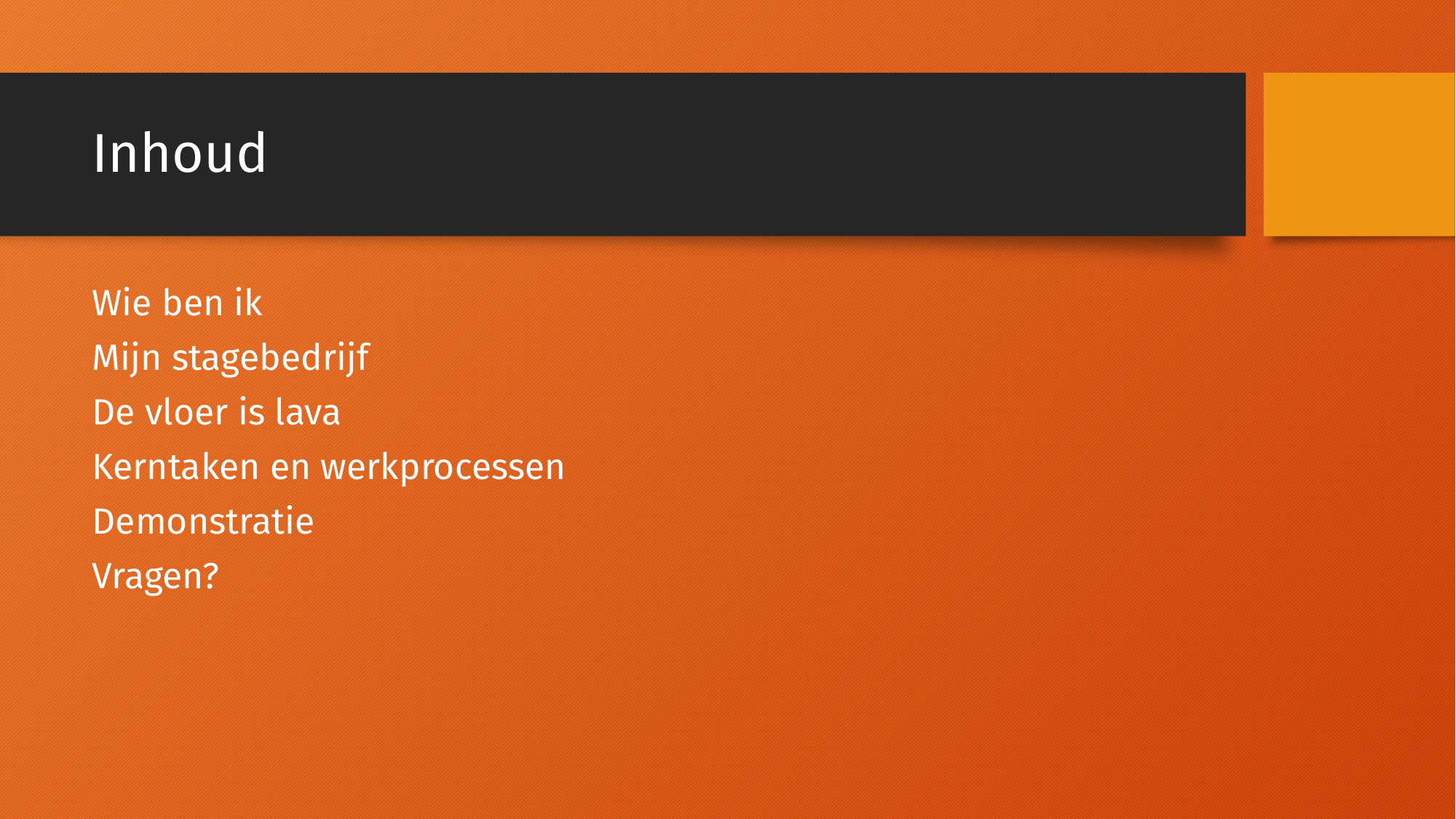

# Inhoud
Wie ben ik
Mijn stagebedrijf
De vloer is lava
Kerntaken en werkprocessen
Demonstratie
Vragen?